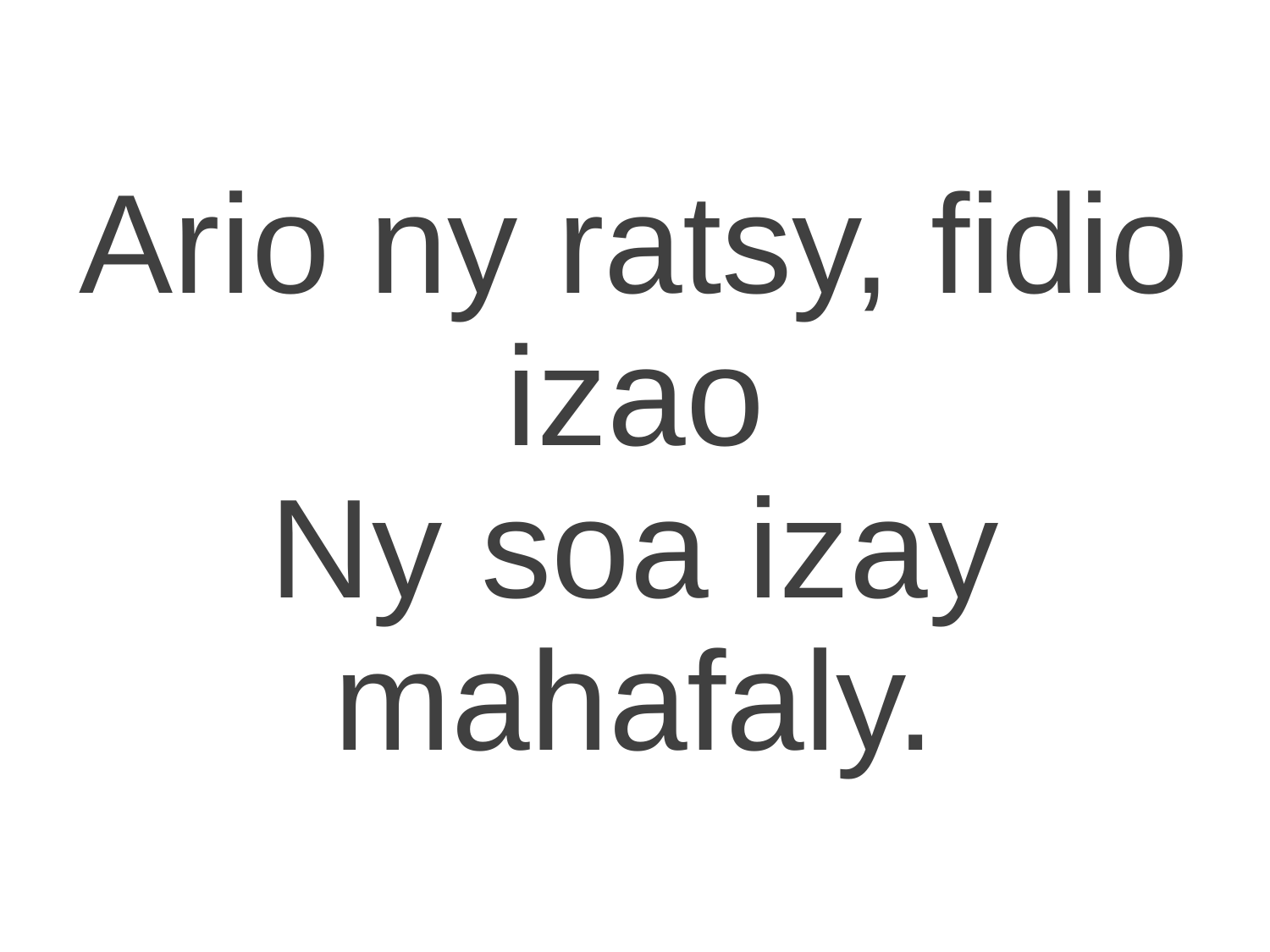

Ario ny ratsy, fidio izao
Ny soa izay mahafaly.